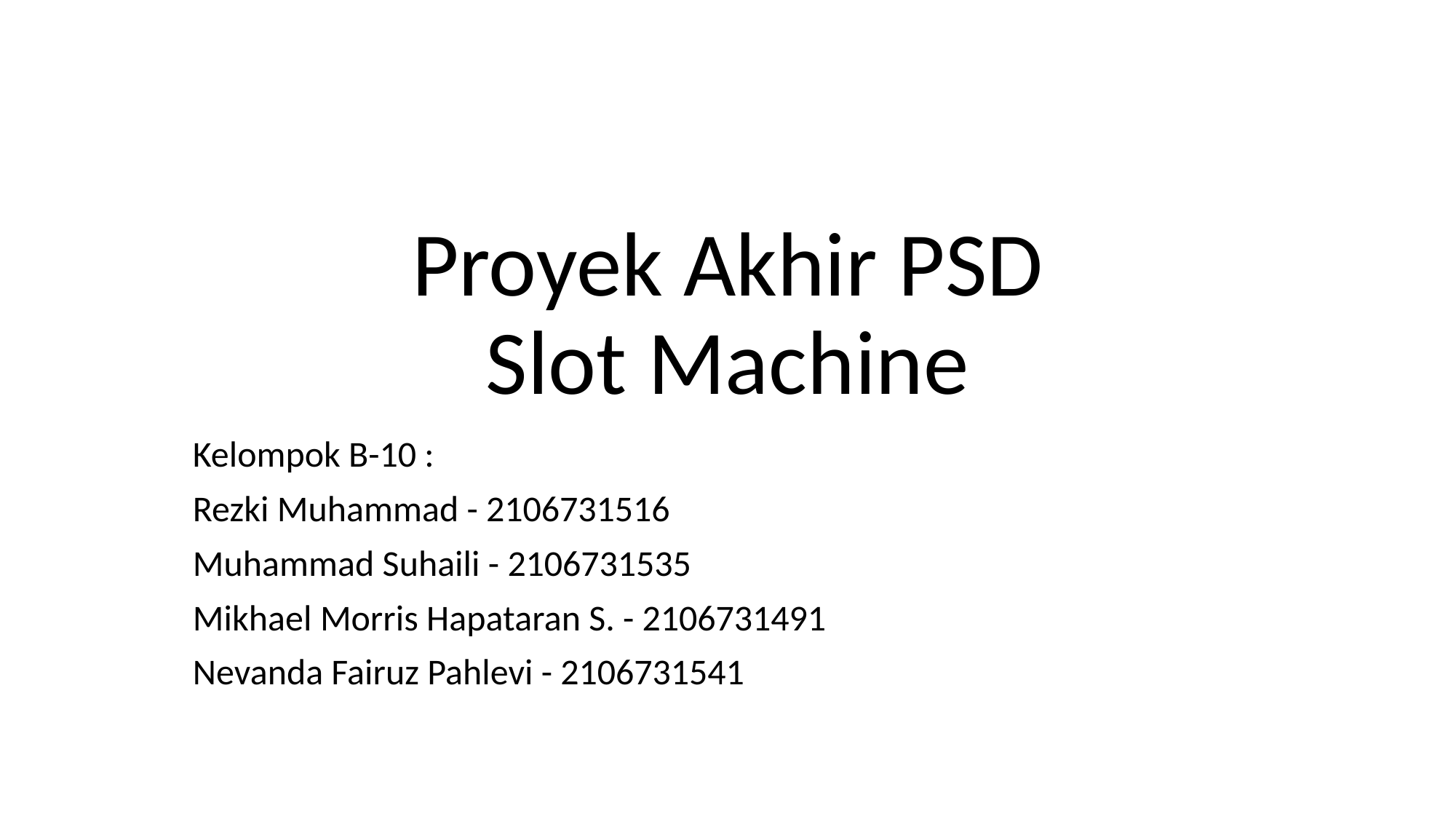

# Proyek Akhir PSD Slot Machine
Kelompok B-10 :
Rezki Muhammad - 2106731516
Muhammad Suhaili - 2106731535
Mikhael Morris Hapataran S. - 2106731491
Nevanda Fairuz Pahlevi - 2106731541